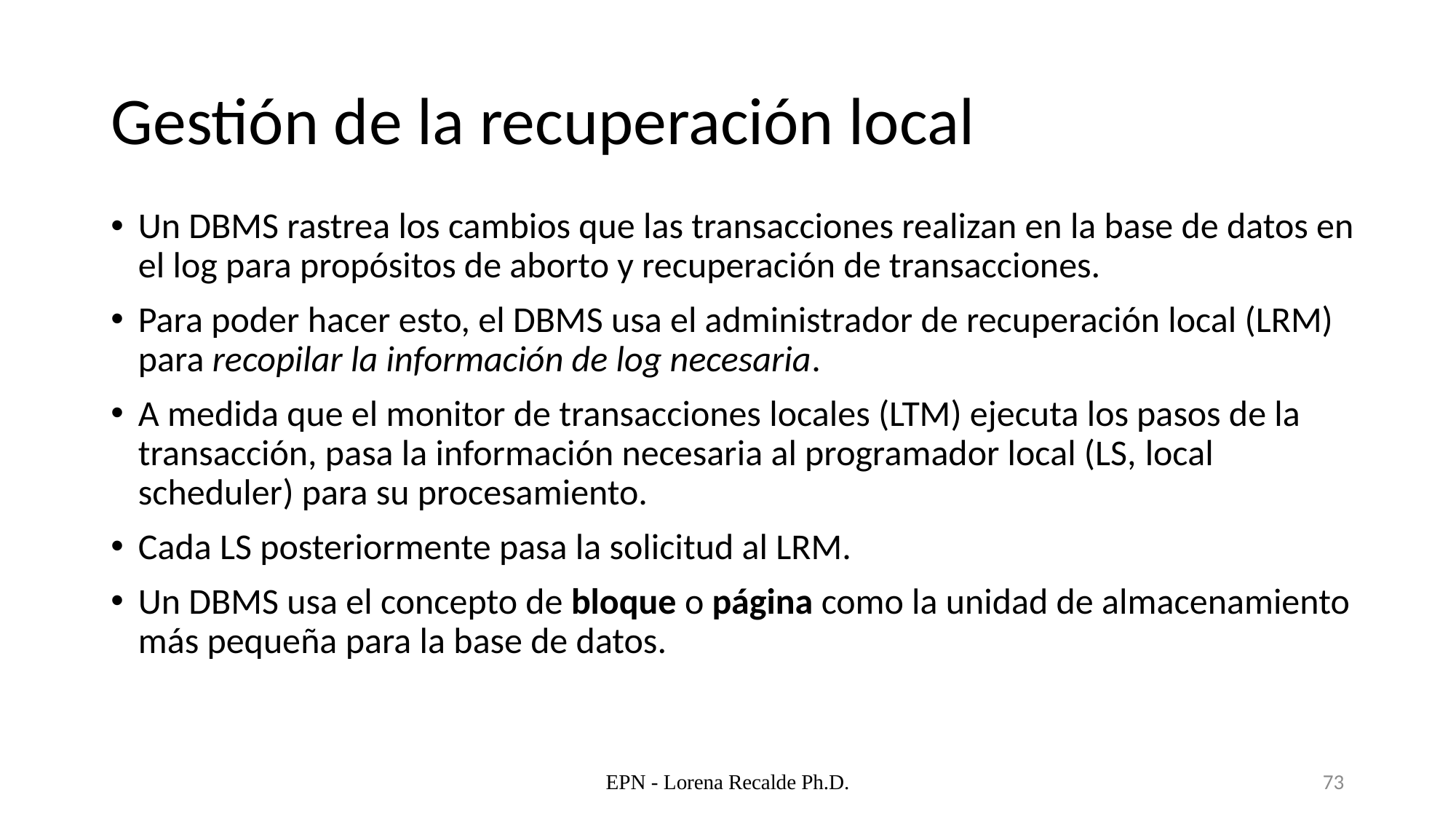

# Gestión de la recuperación local
Un DBMS rastrea los cambios que las transacciones realizan en la base de datos en el log para propósitos de aborto y recuperación de transacciones.
Para poder hacer esto, el DBMS usa el administrador de recuperación local (LRM) para recopilar la información de log necesaria.
A medida que el monitor de transacciones locales (LTM) ejecuta los pasos de la transacción, pasa la información necesaria al programador local (LS, local scheduler) para su procesamiento.
Cada LS posteriormente pasa la solicitud al LRM.
Un DBMS usa el concepto de bloque o página como la unidad de almacenamiento más pequeña para la base de datos.
EPN - Lorena Recalde Ph.D.
73